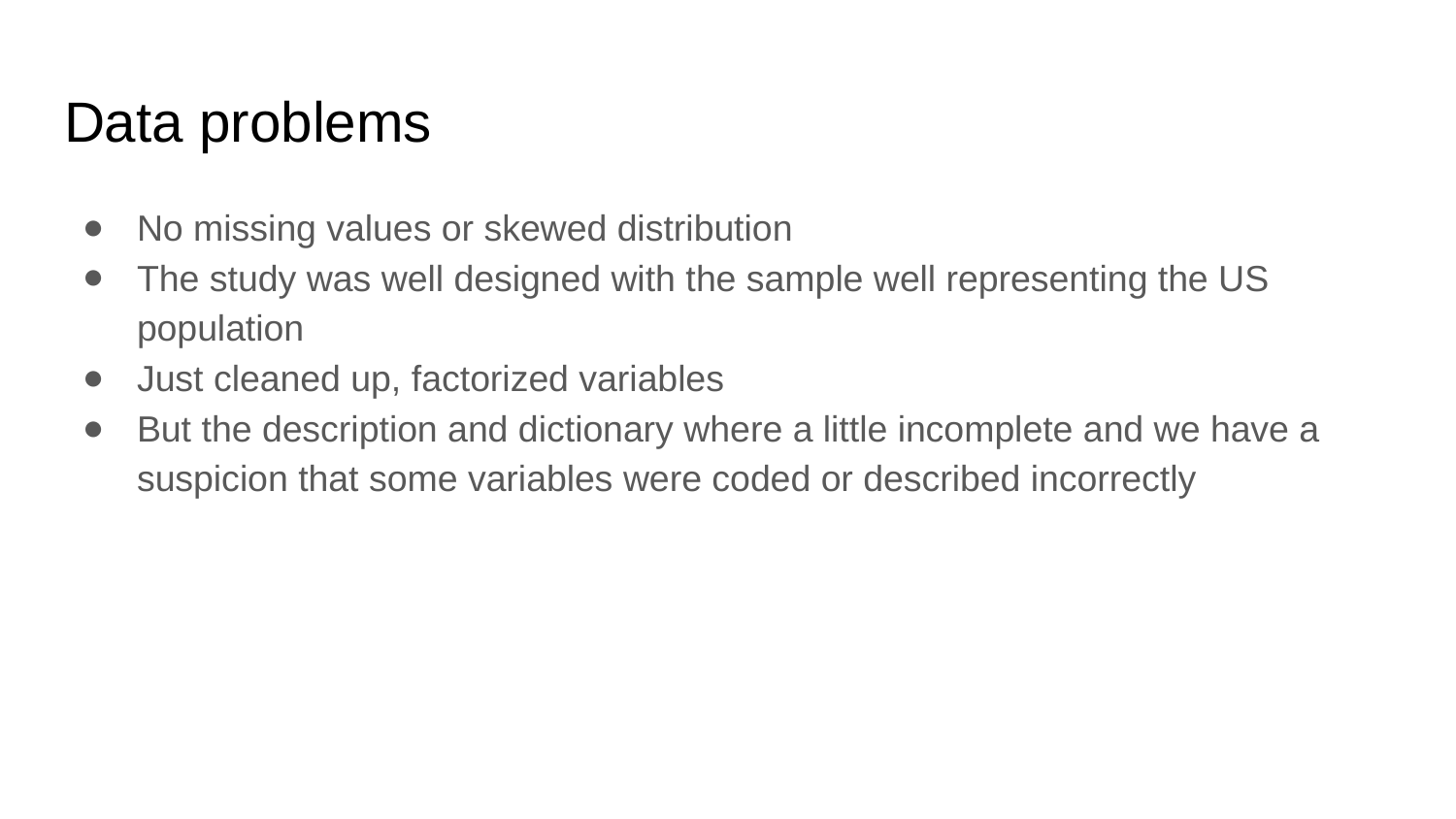

# Data problems
No missing values or skewed distribution
The study was well designed with the sample well representing the US population
Just cleaned up, factorized variables
But the description and dictionary where a little incomplete and we have a suspicion that some variables were coded or described incorrectly